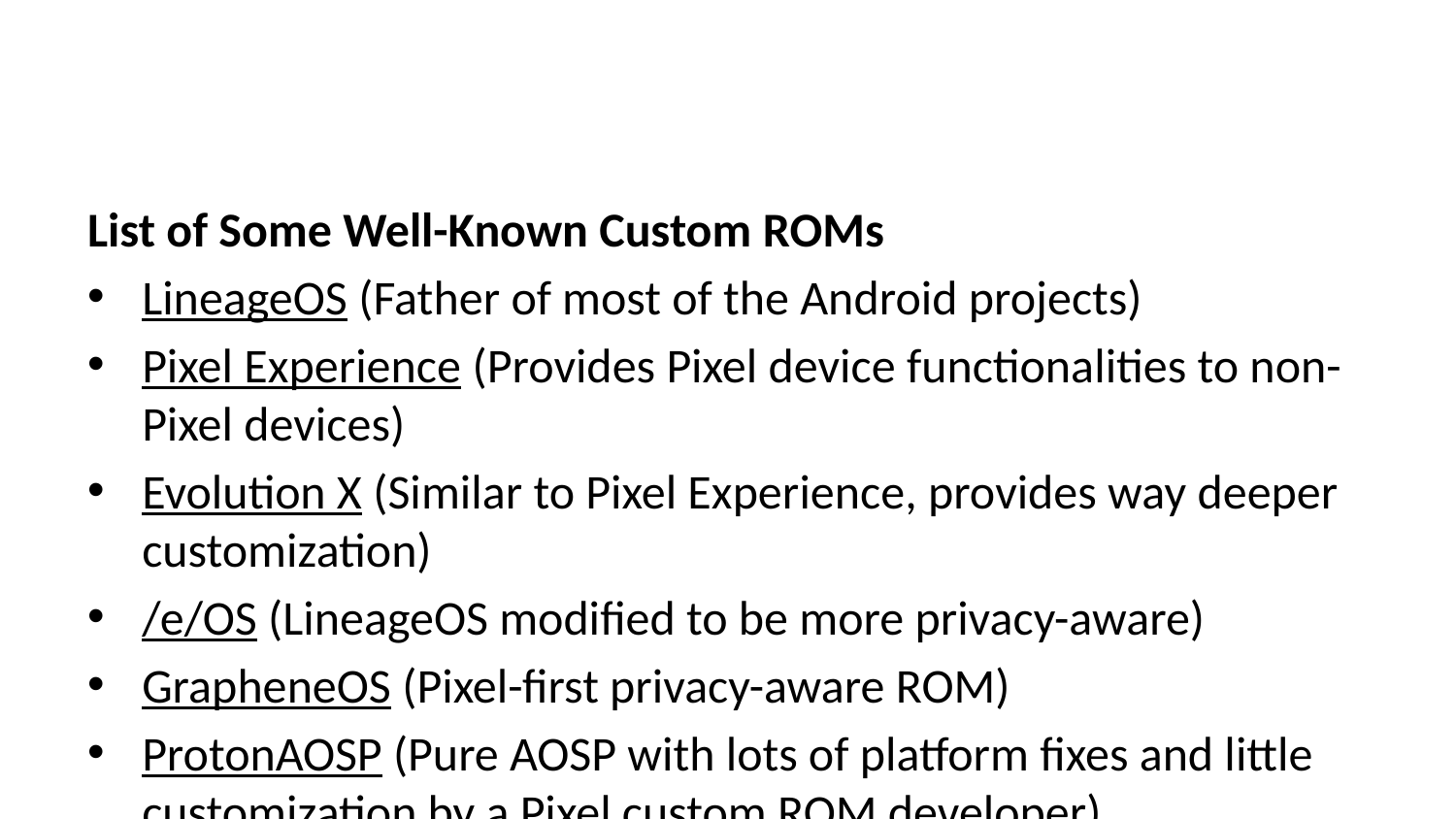

List of Some Well-Known Custom ROMs
LineageOS (Father of most of the Android projects)
Pixel Experience (Provides Pixel device functionalities to non-Pixel devices)
Evolution X (Similar to Pixel Experience, provides way deeper customization)
/e/OS (LineageOS modified to be more privacy-aware)
GrapheneOS (Pixel-first privacy-aware ROM)
ProtonAOSP (Pure AOSP with lots of platform fixes and little customization by a Pixel custom ROM developer)
Project Kaleidoscope (Enterprise-degree ROM based on AOSP, partnering with OEMs to bring in a more professional system)
Libre Mobile OS Droid (Professional-degree FOSS ROM based on LineageOS developed by a GSI maintainer, making various new features for Android completely opensource and easy to implement on other software)